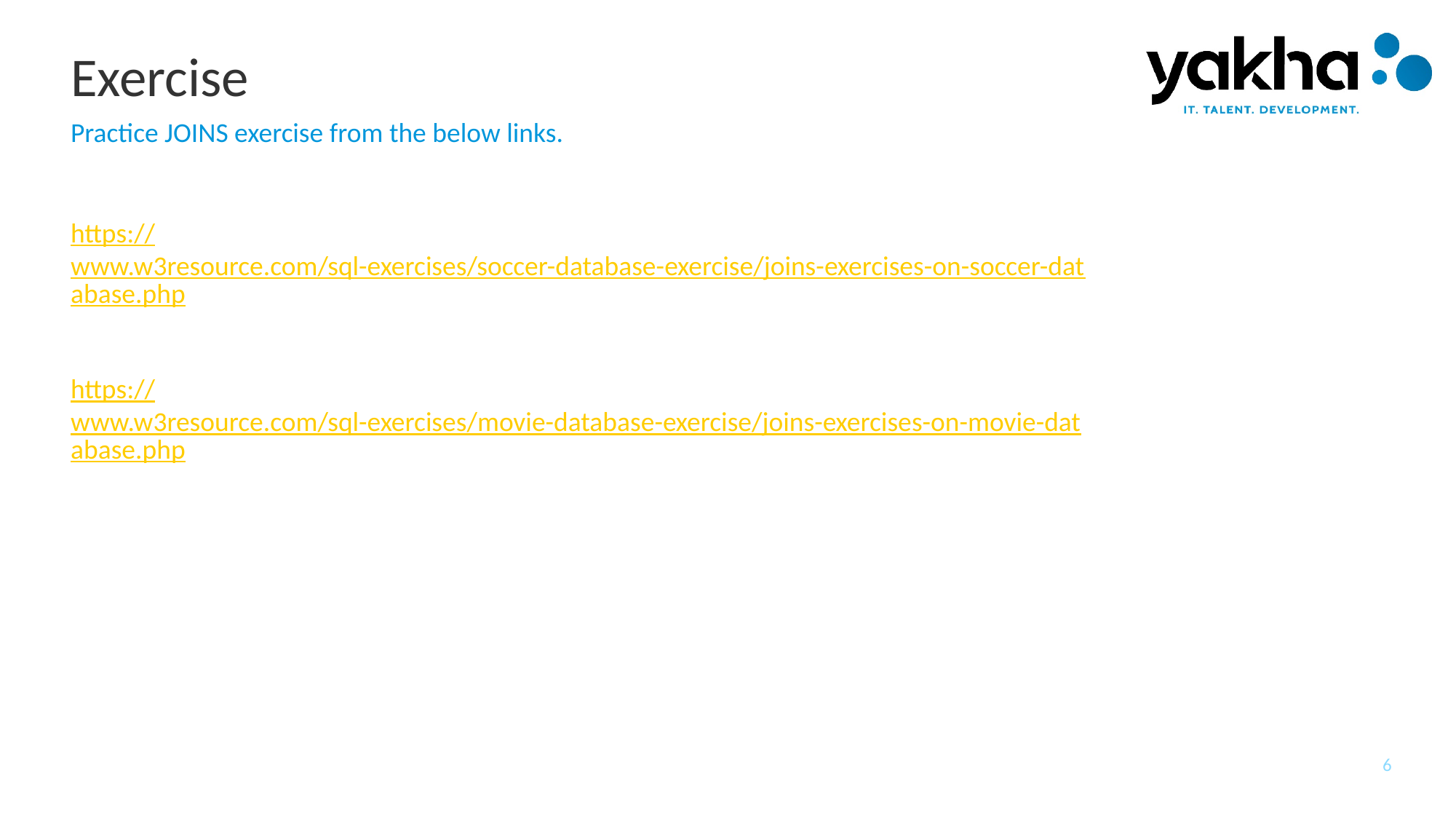

# Exercise
Practice JOINS exercise from the below links.
https://www.w3resource.com/sql-exercises/soccer-database-exercise/joins-exercises-on-soccer-database.php

https://www.w3resource.com/sql-exercises/movie-database-exercise/joins-exercises-on-movie-database.php

6